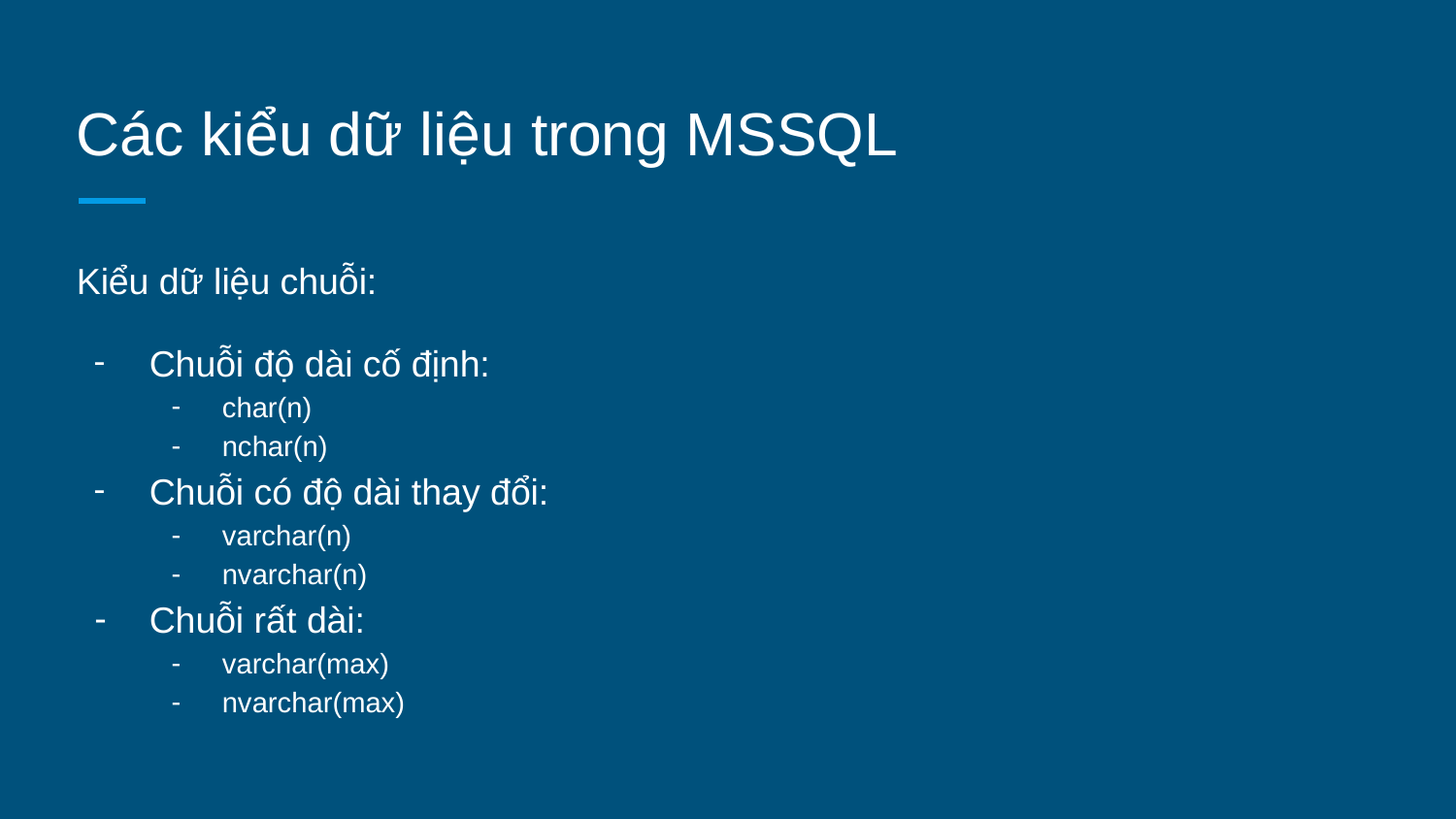

# Các kiểu dữ liệu trong MSSQL
Kiểu dữ liệu chuỗi:
Chuỗi độ dài cố định:
char(n)
nchar(n)
Chuỗi có độ dài thay đổi:
varchar(n)
nvarchar(n)
Chuỗi rất dài:
varchar(max)
nvarchar(max)